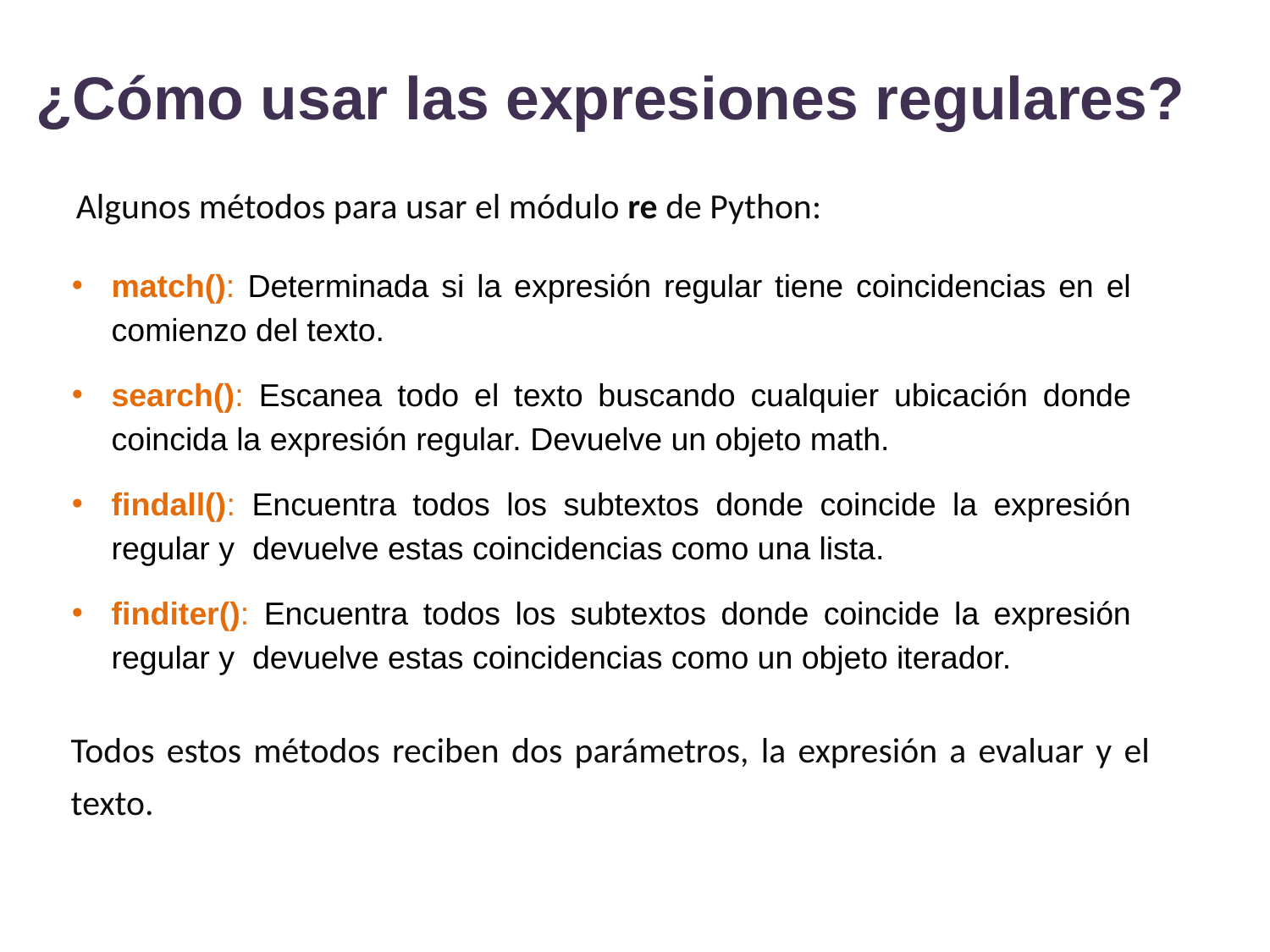

# ¿Cómo usar las expresiones regulares?
Algunos métodos para usar el módulo re de Python:
match(): Determinada si la expresión regular tiene coincidencias en el comienzo del texto.
search(): Escanea todo el texto buscando cualquier ubicación donde coincida la expresión regular. Devuelve un objeto math.
findall(): Encuentra todos los subtextos donde coincide la expresión regular y  devuelve estas coincidencias como una lista.
finditer(): Encuentra todos los subtextos donde coincide la expresión regular y  devuelve estas coincidencias como un objeto iterador.
Todos estos métodos reciben dos parámetros, la expresión a evaluar y el texto.